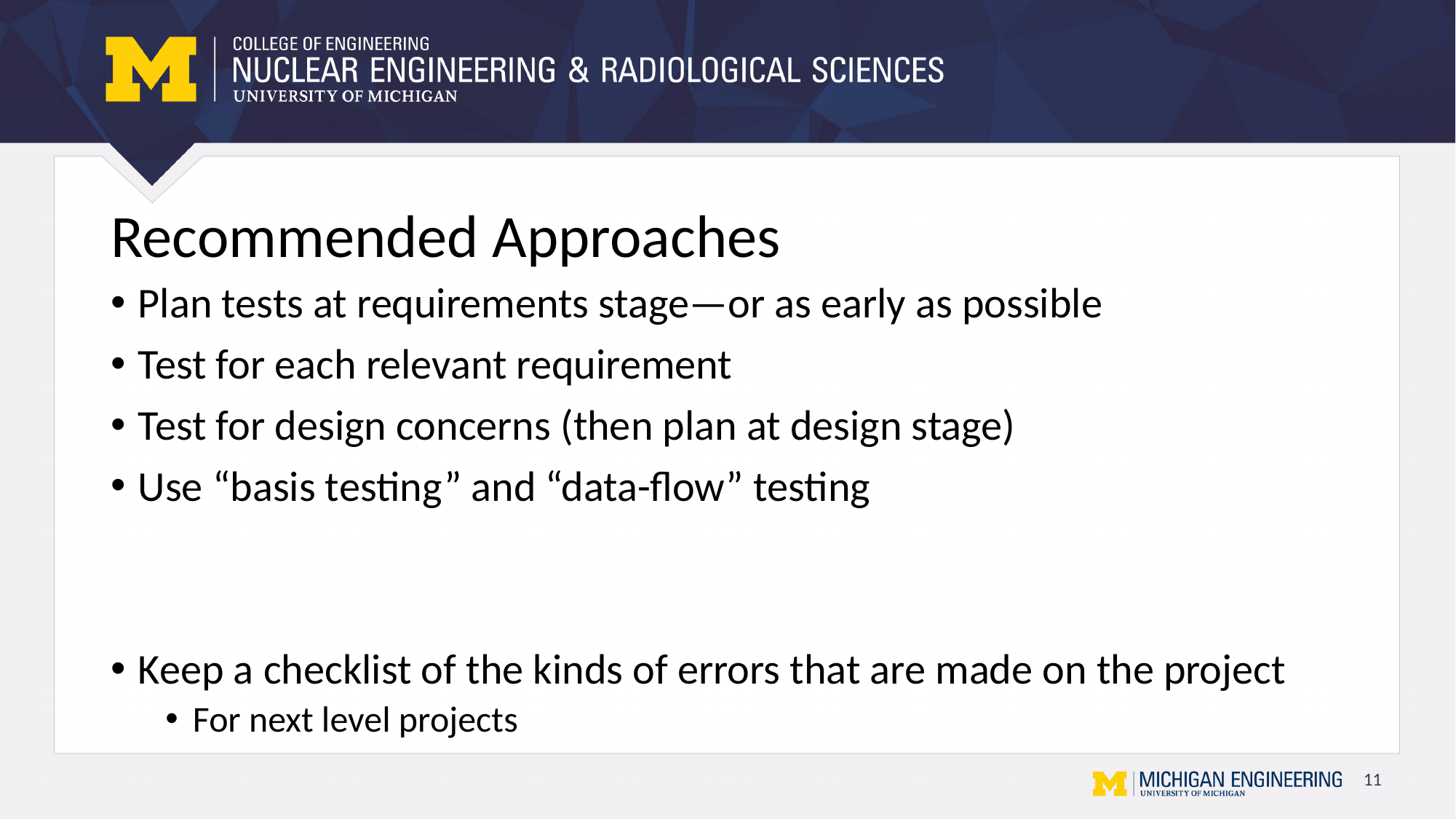

# Recommended Approaches
Plan tests at requirements stage—or as early as possible
Test for each relevant requirement
Test for design concerns (then plan at design stage)
Use “basis testing” and “data-flow” testing

Keep a checklist of the kinds of errors that are made on the project
For next level projects